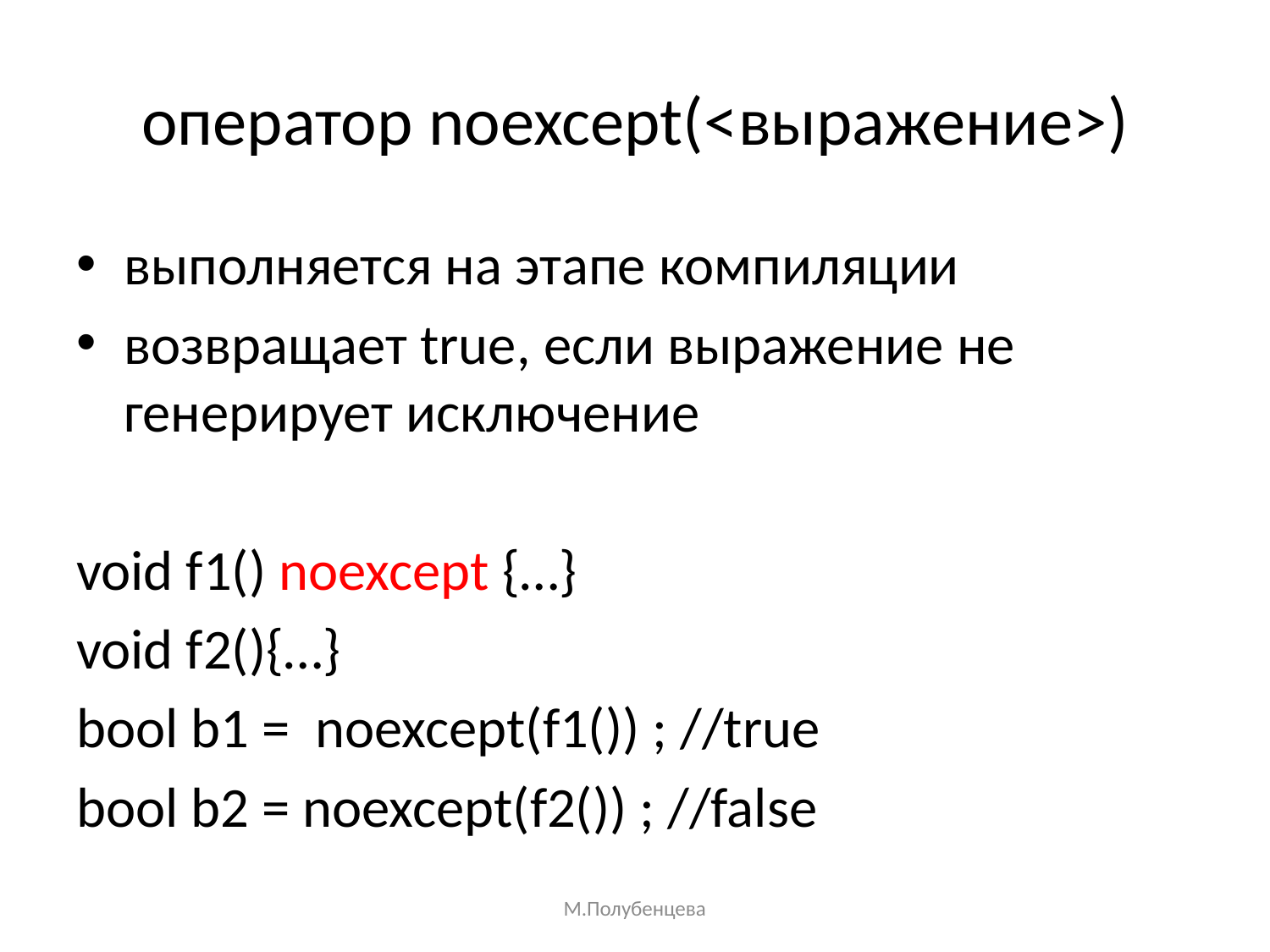

# оператор noexcept(<выражение>)
выполняется на этапе компиляции
возвращает true, если выражение не генерирует исключение

void f1() noexcept {…}
void f2(){…}
bool b1 =  noexcept(f1()) ; //true
bool b2 = noexcept(f2()) ; //false

М.Полубенцева